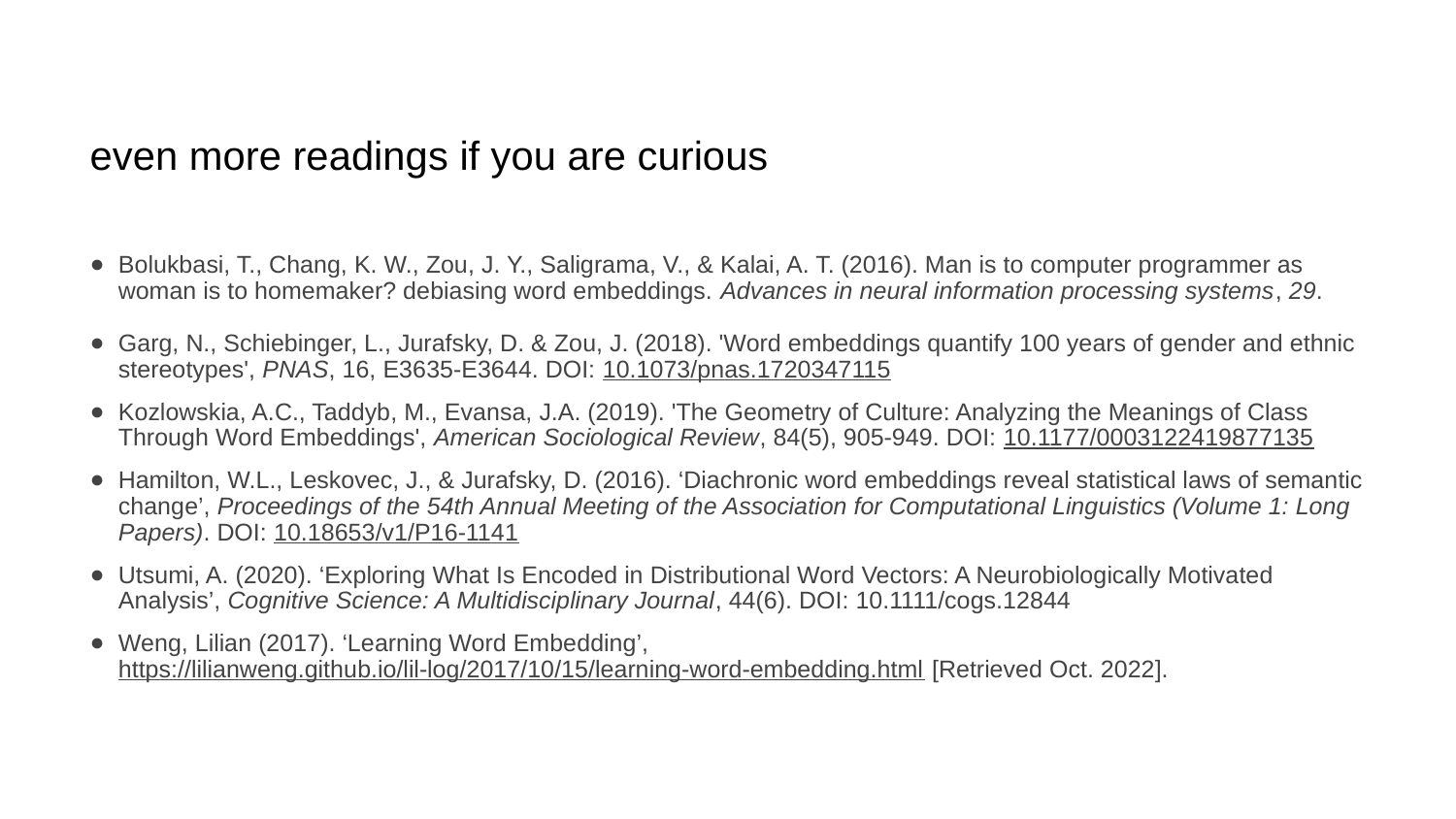

# even more readings if you are curious
Bolukbasi, T., Chang, K. W., Zou, J. Y., Saligrama, V., & Kalai, A. T. (2016). Man is to computer programmer as woman is to homemaker? debiasing word embeddings. Advances in neural information processing systems, 29.

Garg, N., Schiebinger, L., Jurafsky, D. & Zou, J. (2018). 'Word embeddings quantify 100 years of gender and ethnic stereotypes', PNAS, 16, E3635-E3644. DOI: 10.1073/pnas.1720347115
Kozlowskia, A.C., Taddyb, M., Evansa, J.A. (2019). 'The Geometry of Culture: Analyzing the Meanings of Class Through Word Embeddings', American Sociological Review, 84(5), 905-949. DOI: 10.1177/0003122419877135
Hamilton, W.L., Leskovec, J., & Jurafsky, D. (2016). ‘Diachronic word embeddings reveal statistical laws of semantic change’, Proceedings of the 54th Annual Meeting of the Association for Computational Linguistics (Volume 1: Long Papers). DOI: 10.18653/v1/P16-1141
Utsumi, A. (2020). ‘Exploring What Is Encoded in Distributional Word Vectors: A Neurobiologically Motivated Analysis’, Cognitive Science: A Multidisciplinary Journal, 44(6). DOI: 10.1111/cogs.12844
Weng, Lilian (2017). ‘Learning Word Embedding’, https://lilianweng.github.io/lil-log/2017/10/15/learning-word-embedding.html [Retrieved Oct. 2022].